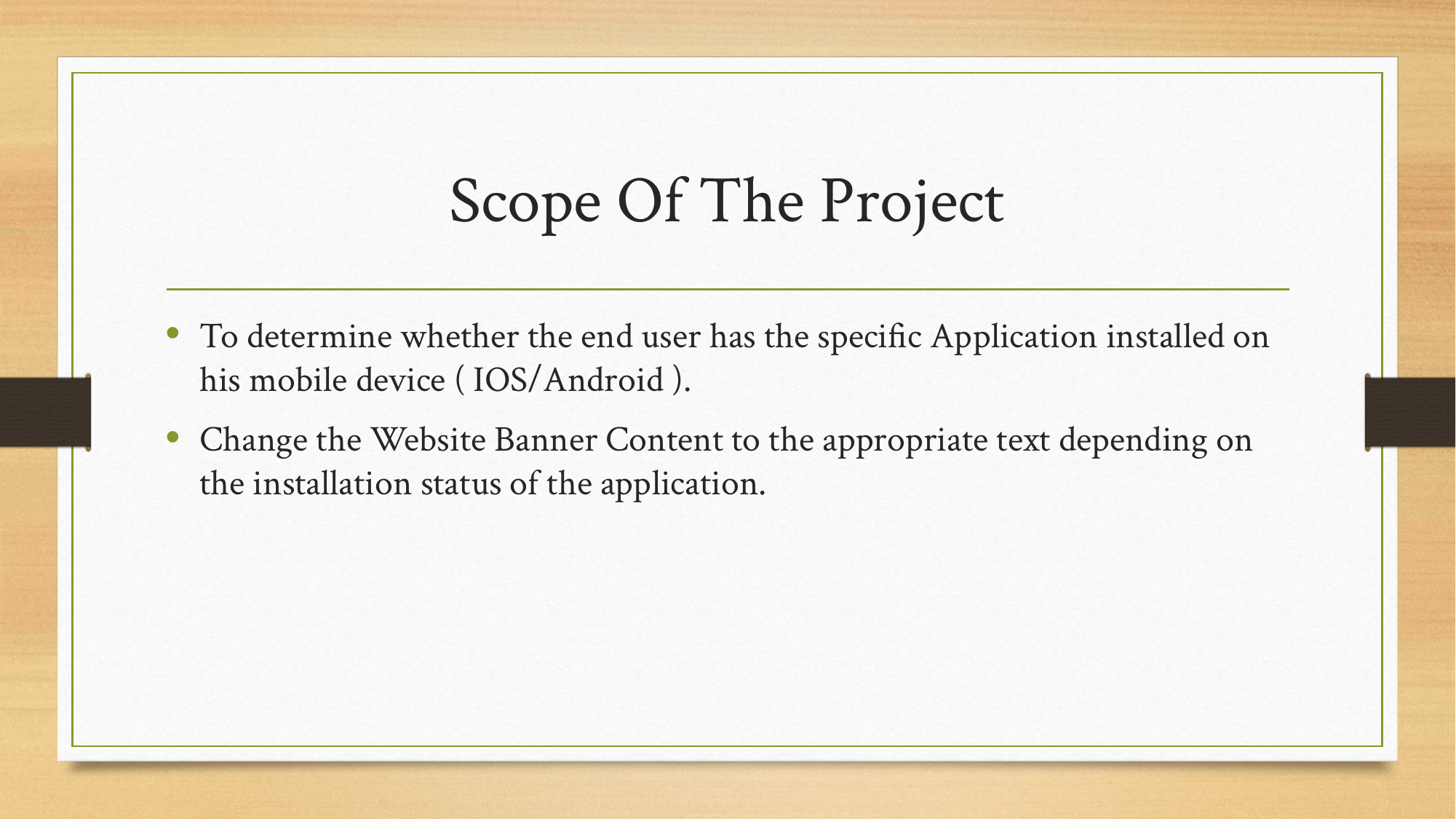

# Scope Of The Project
To determine whether the end user has the specific Application installed on his mobile device ( IOS/Android ).
Change the Website Banner Content to the appropriate text depending on the installation status of the application.